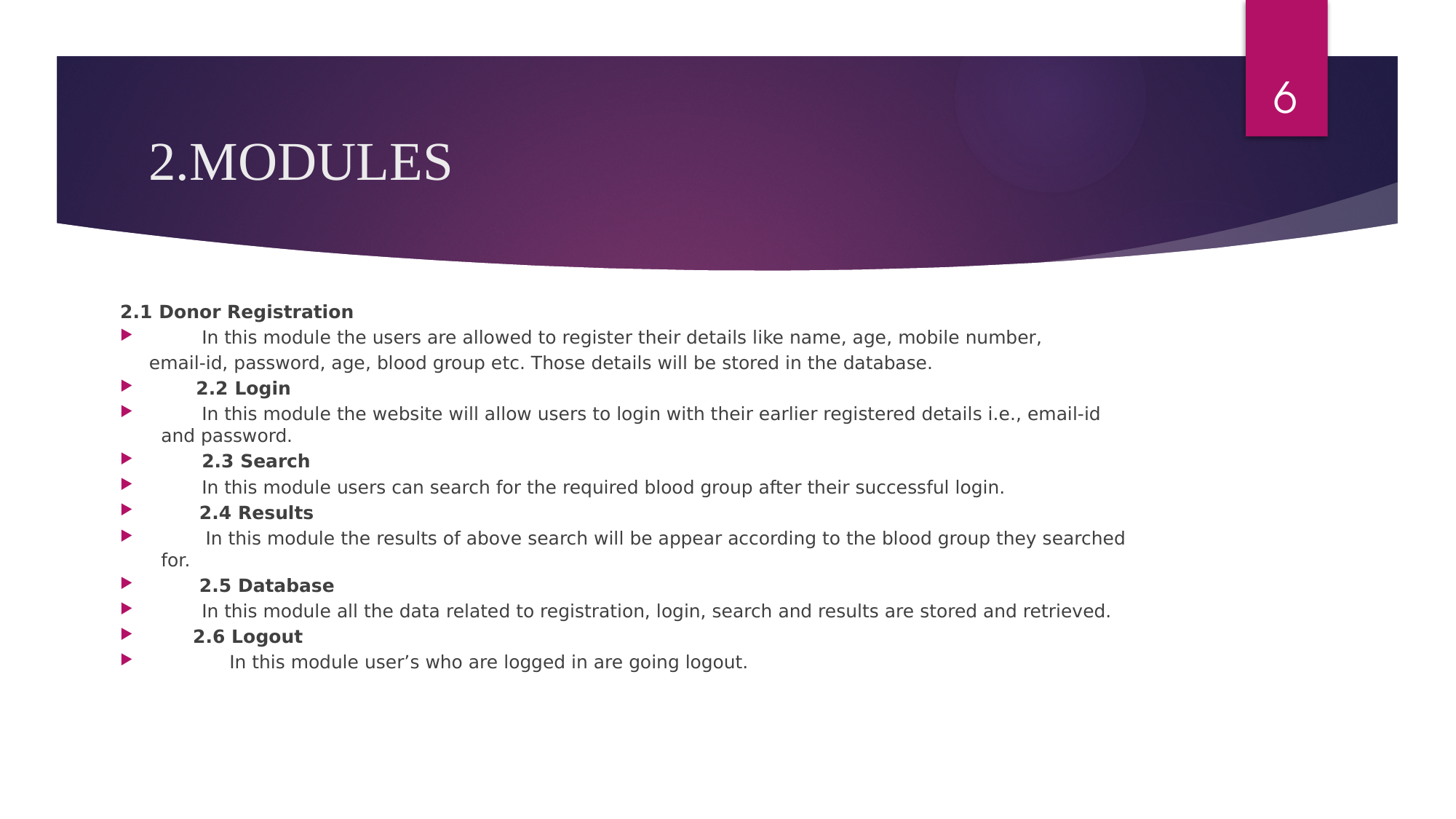

6
# 2.MODULES
2.1 Donor Registration
       In this module the users are allowed to register their details like name, age, mobile number,
     email-id, password, age, blood group etc. Those details will be stored in the database.
      2.2 Login
       In this module the website will allow users to login with their earlier registered details i.e., email-id     and password.
       2.3 Search
       In this module users can search for the required blood group after their successful login.
      2.4 Results
       In this module the results of above search will be appear according to the blood group they searched for.
      2.5 Database
       In this module all the data related to registration, login, search and results are stored and retrieved.
     2.6 Logout
           In this module user’s who are logged in are going logout.